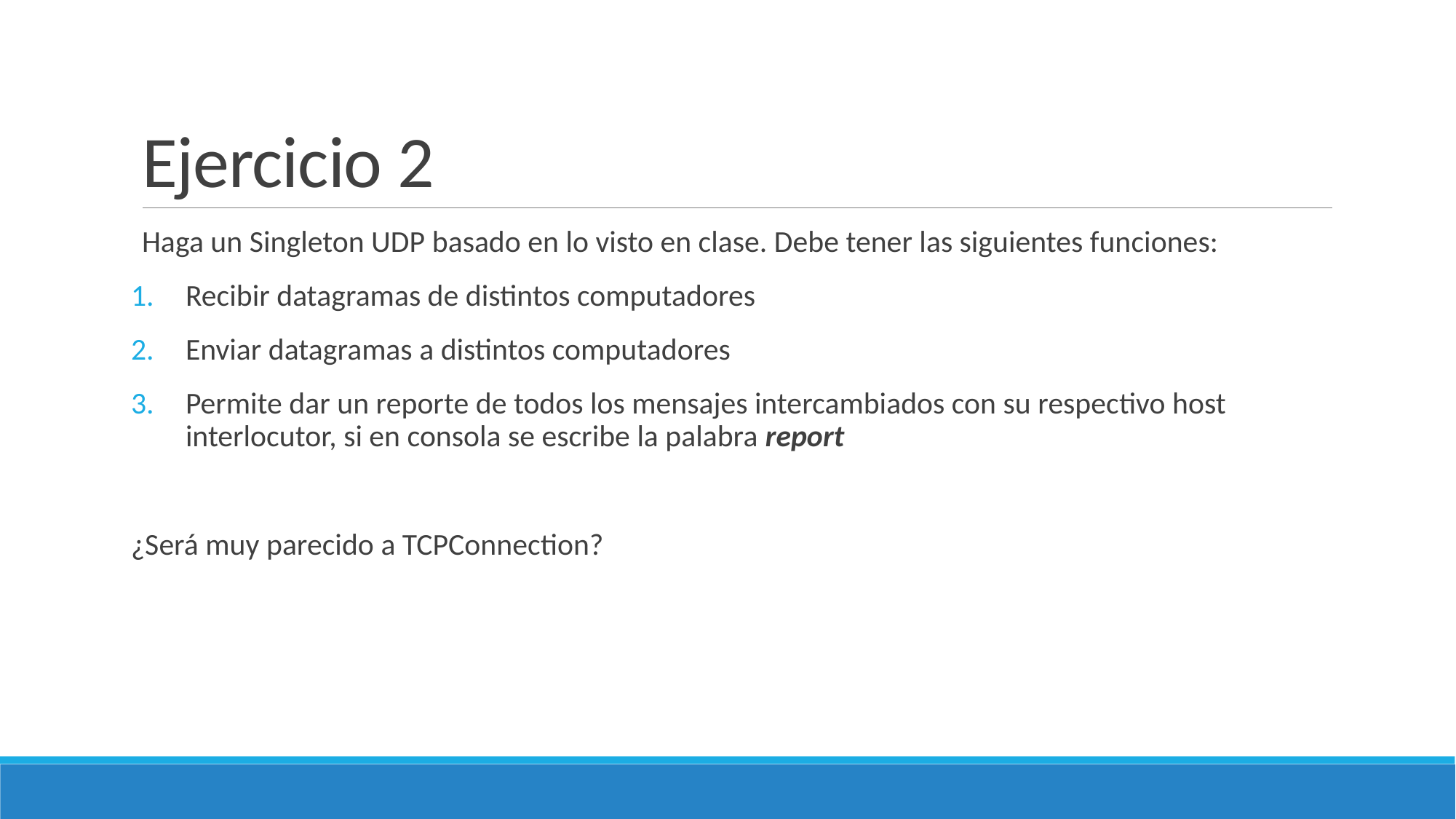

# Ejercicio 2
Haga un Singleton UDP basado en lo visto en clase. Debe tener las siguientes funciones:
Recibir datagramas de distintos computadores
Enviar datagramas a distintos computadores
Permite dar un reporte de todos los mensajes intercambiados con su respectivo host interlocutor, si en consola se escribe la palabra report

¿Será muy parecido a TCPConnection?